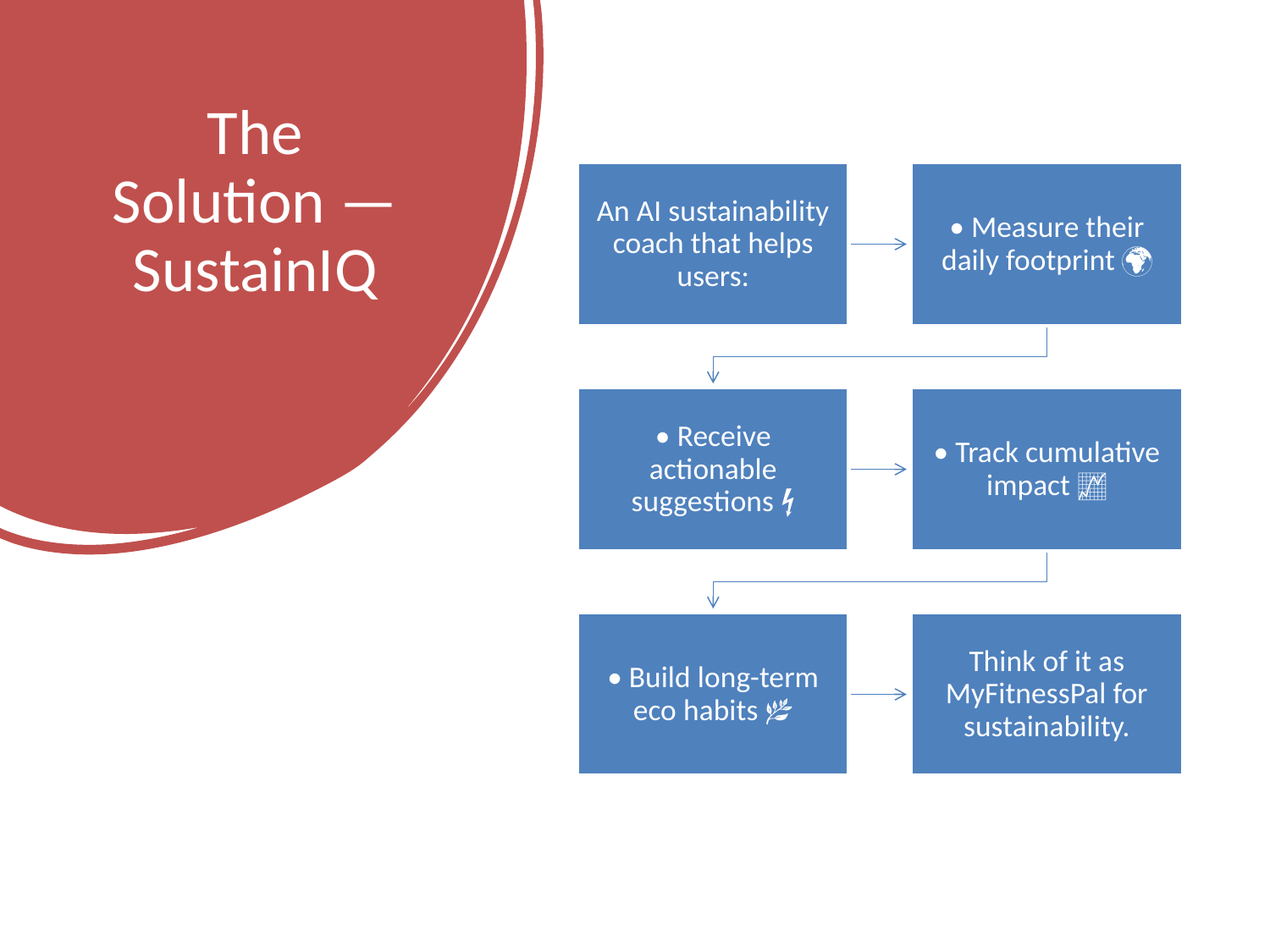

An AI sustainability coach that helps users:

• Measure their daily footprint 🌍

• Receive actionable suggestions ⚡

• Track cumulative impact 📈

• Build long-term eco habits 🌿
Think of it as MyFitnessPal for sustainability.
# The Solution — SustainIQ